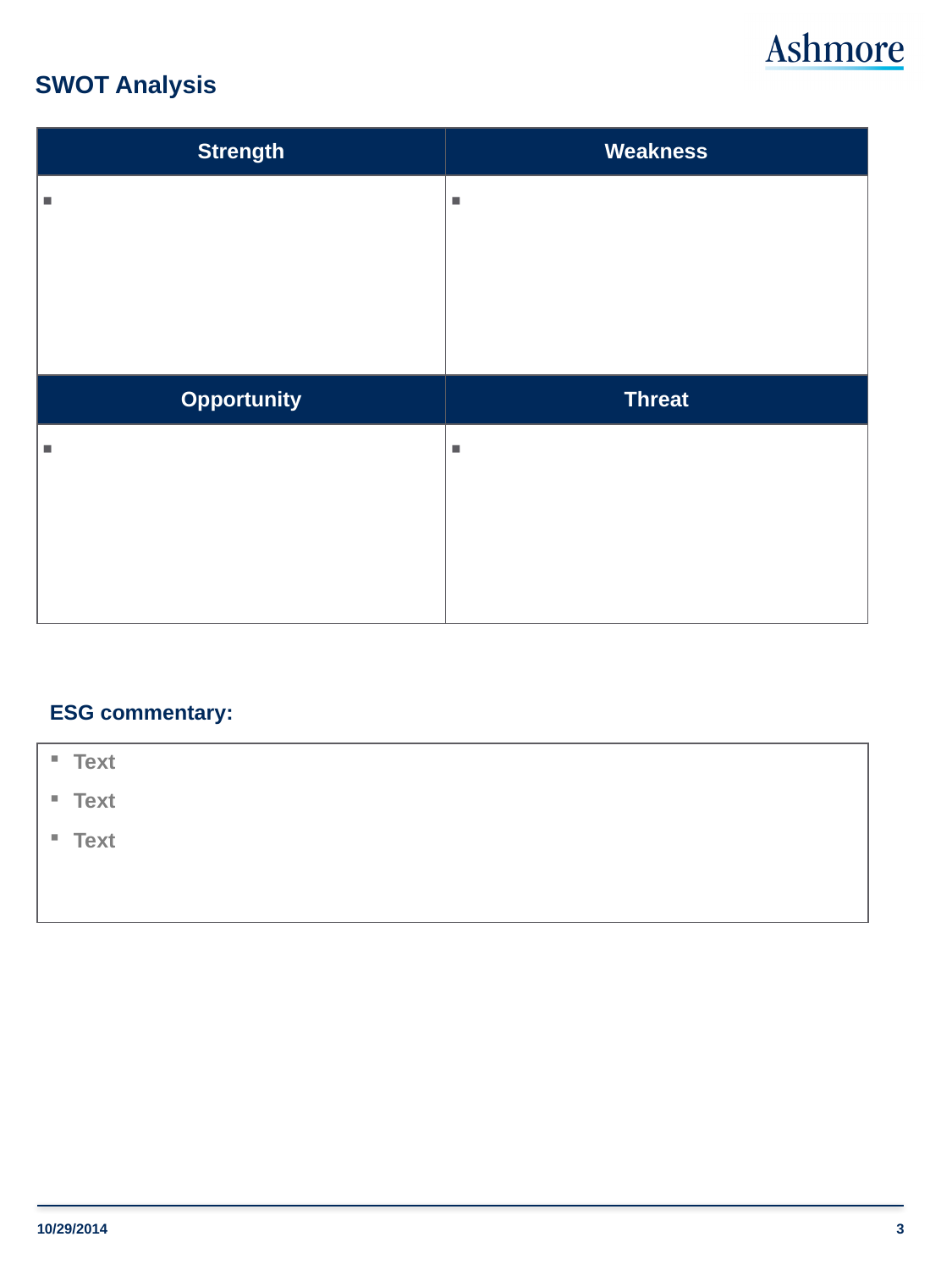

# SWOT Analysis
| Strength | Weakness |
| --- | --- |
|  |  |
| Opportunity | Threat |
|  |  |
| ESG commentary: |
| --- |
| Text Text Text |
3
10/29/2014